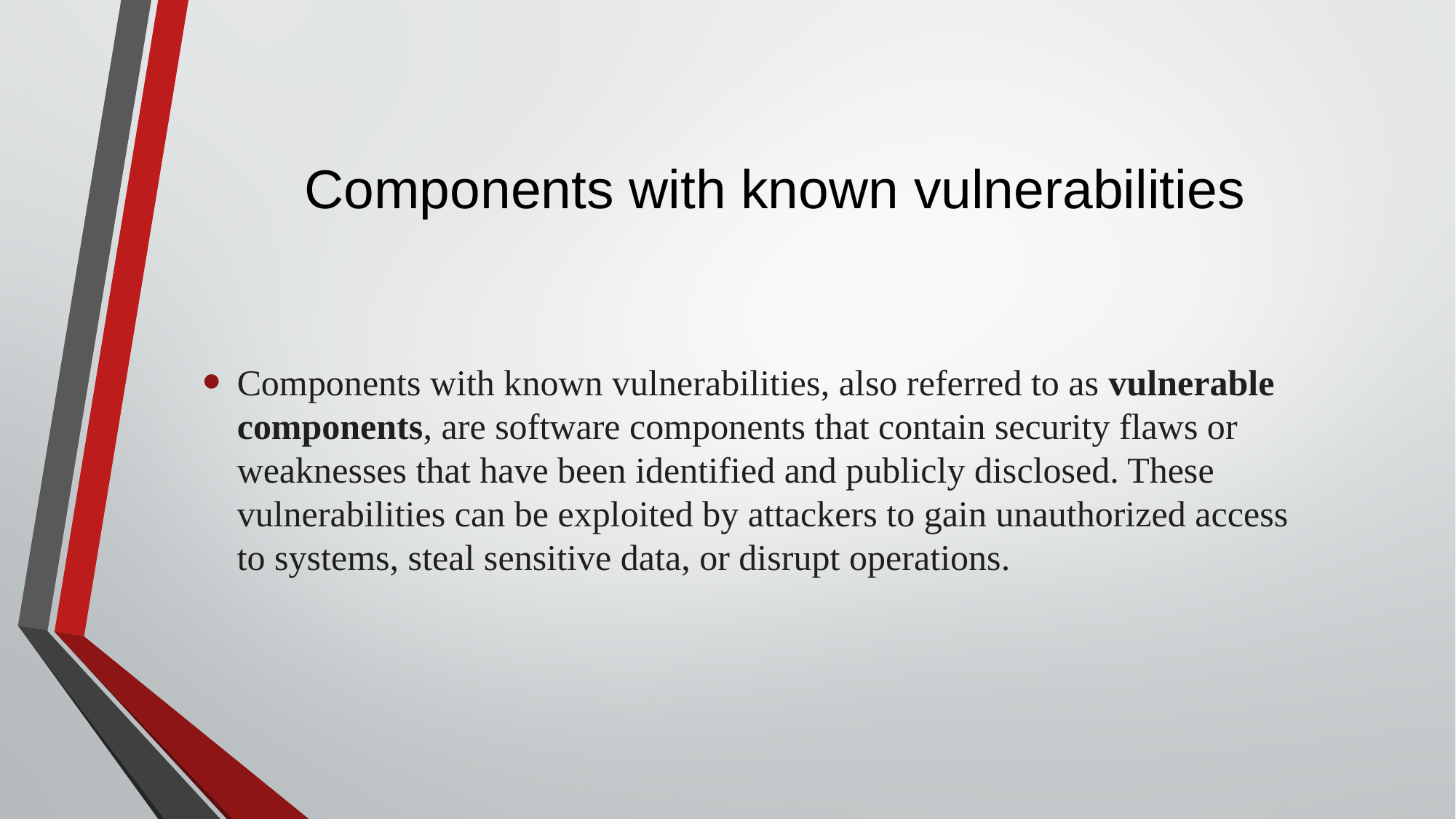

# Components with known vulnerabilities
Components with known vulnerabilities, also referred to as vulnerable components, are software components that contain security flaws or weaknesses that have been identified and publicly disclosed. These vulnerabilities can be exploited by attackers to gain unauthorized access to systems, steal sensitive data, or disrupt operations.